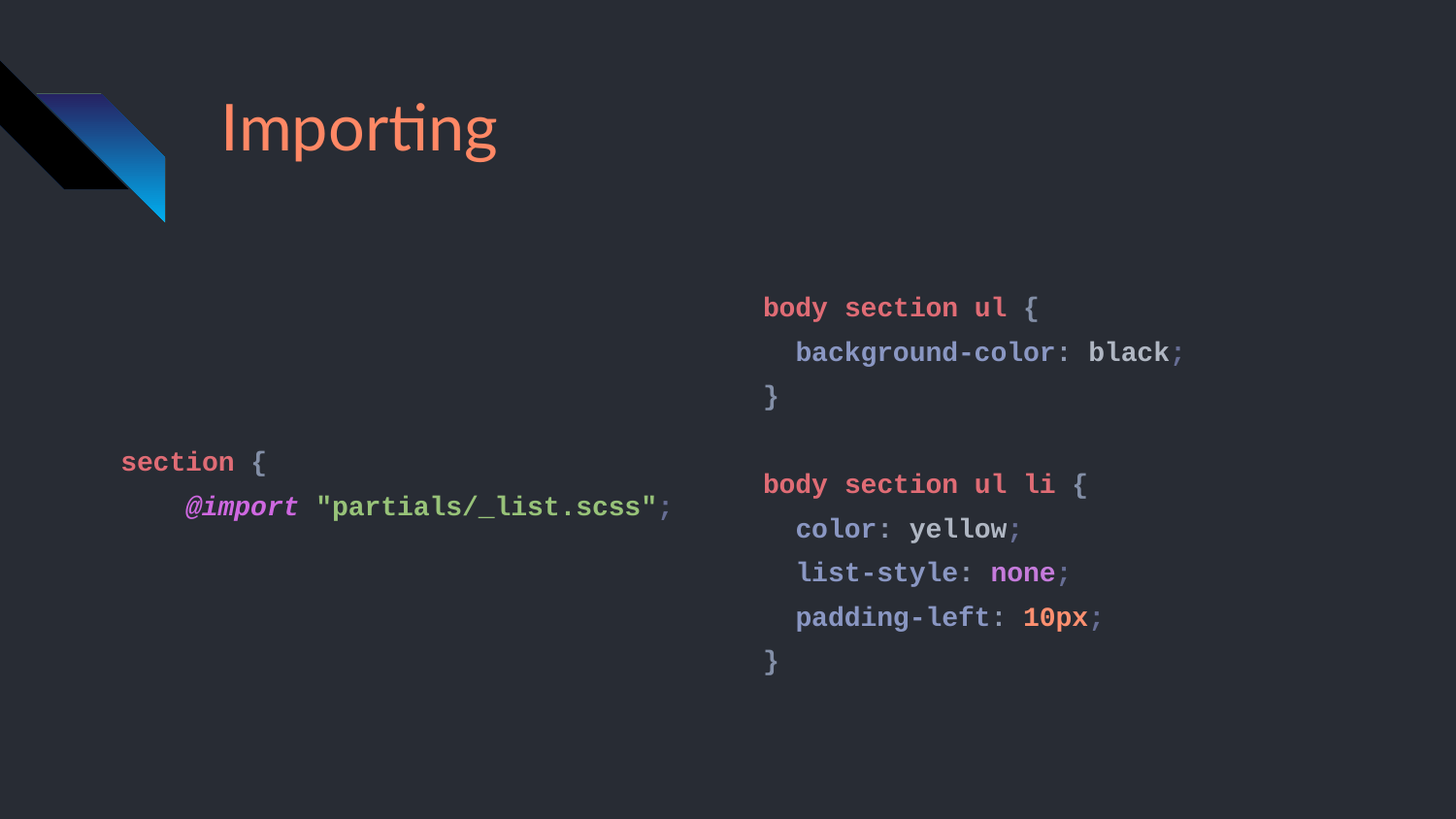

# Importing
    section {
        @import "partials/_list.scss";
body section ul {
  background-color: black;
}

body section ul li {
  color: yellow;
  list-style: none;
  padding-left: 10px;
}